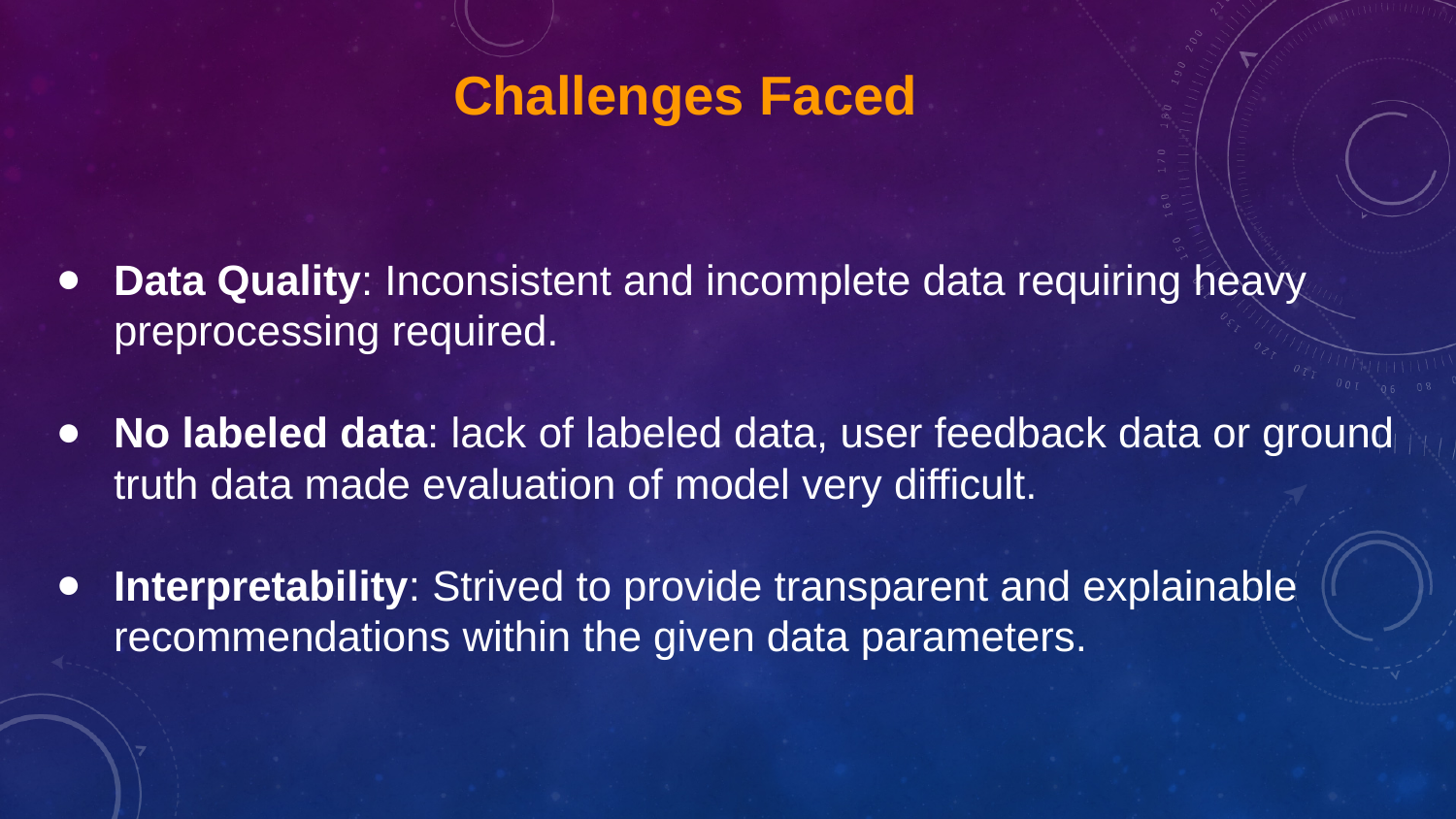

Challenges Faced
Data Quality: Inconsistent and incomplete data requiring heavy   preprocessing required.
No labeled data: lack of labeled data, user feedback data or ground truth data made evaluation of model very difficult.

Interpretability: Strived to provide transparent and explainable recommendations within the given data parameters.